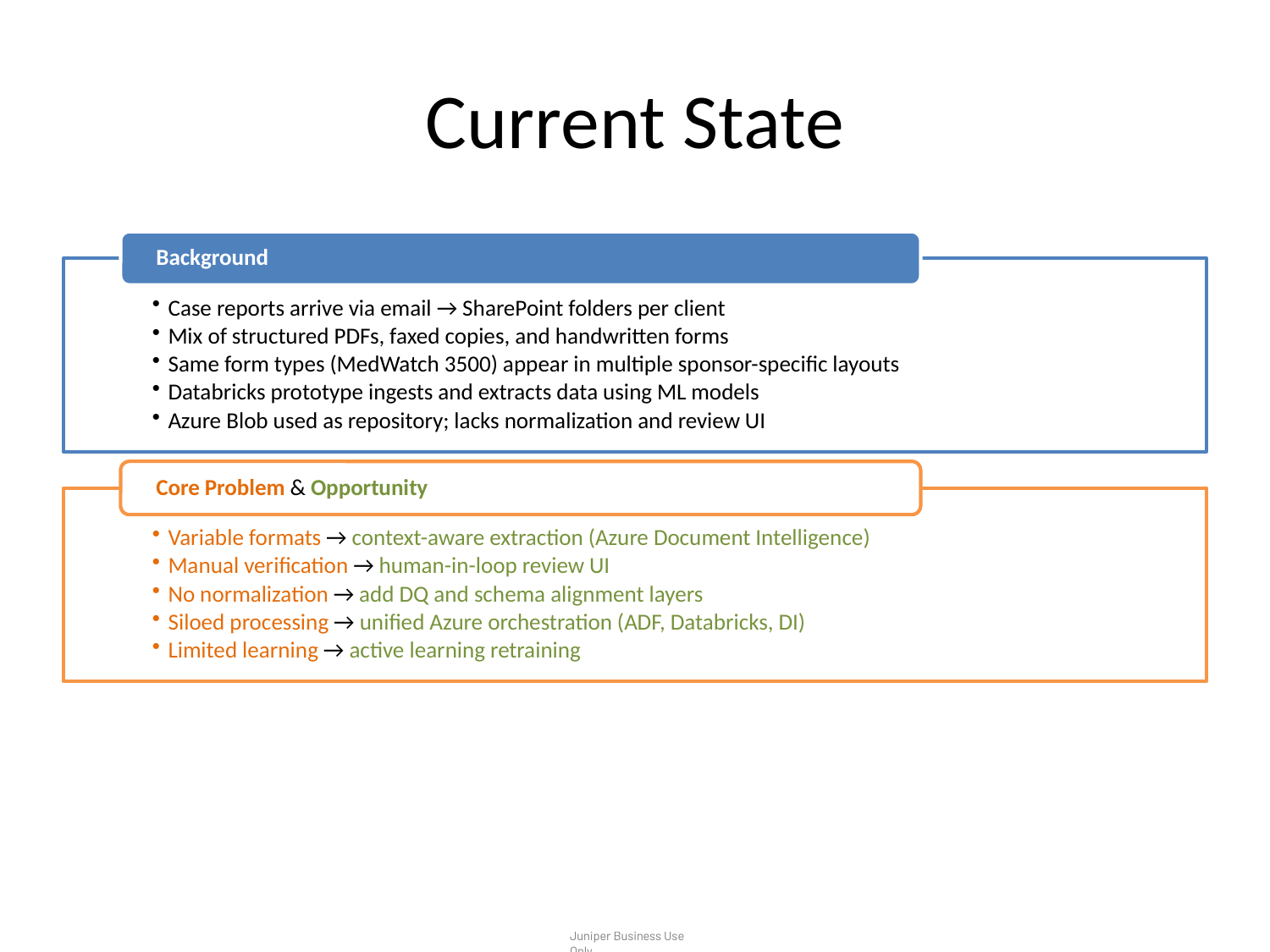

# Current State
Case reports arrive via email → SharePoint folders per client
Mix of structured PDFs, faxed copies, and handwritten forms
Same form types (MedWatch 3500) appear in multiple sponsor-specific layouts
Databricks prototype ingests and extracts data using ML models
Azure Blob used as repository; lacks normalization and review UI
Background
Variable formats → context-aware extraction (Azure Document Intelligence)
Manual verification → human-in-loop review UI
No normalization → add DQ and schema alignment layers
Siloed processing → unified Azure orchestration (ADF, Databricks, DI)
Limited learning → active learning retraining
Core Problem & Opportunity